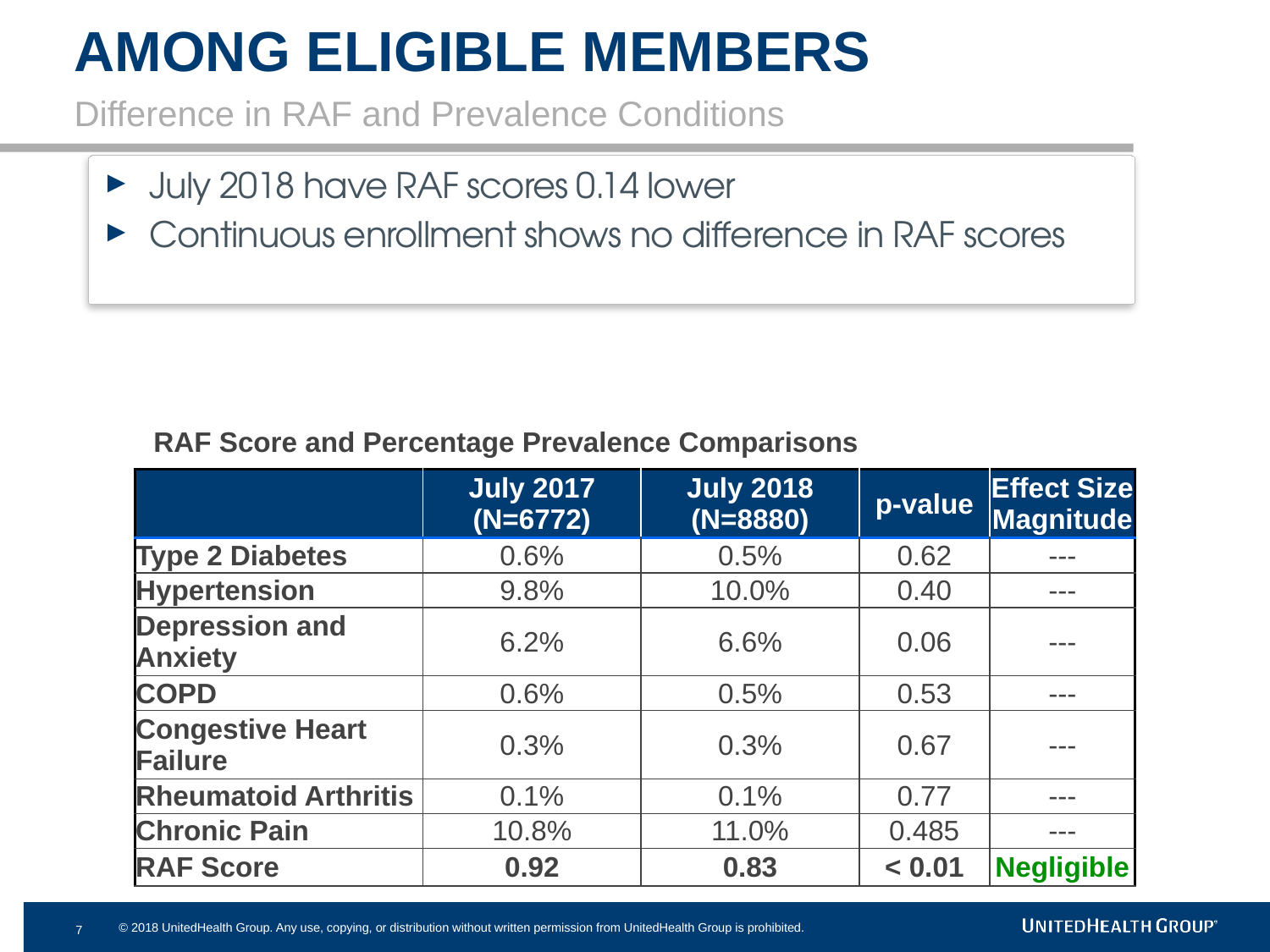

# AMONG ELIGIBLE MEMBERS
Difference in RAF and Prevalence Conditions
July 2018 have RAF scores 0.14 lower
Continuous enrollment shows no difference in RAF scores
RAF Score and Percentage Prevalence Comparisons
|  | July 2017 (N=6772) | July 2018 (N=8880) | p-value | Effect Size Magnitude |
| --- | --- | --- | --- | --- |
| Type 2 Diabetes | 0.6% | 0.5% | 0.62 | --- |
| Hypertension | 9.8% | 10.0% | 0.40 | --- |
| Depression and Anxiety | 6.2% | 6.6% | 0.06 | --- |
| COPD | 0.6% | 0.5% | 0.53 | --- |
| Congestive Heart Failure | 0.3% | 0.3% | 0.67 | --- |
| Rheumatoid Arthritis | 0.1% | 0.1% | 0.77 | --- |
| Chronic Pain | 10.8% | 11.0% | 0.485 | --- |
| RAF Score | 0.92 | 0.83 | < 0.01 | Negligible |
7